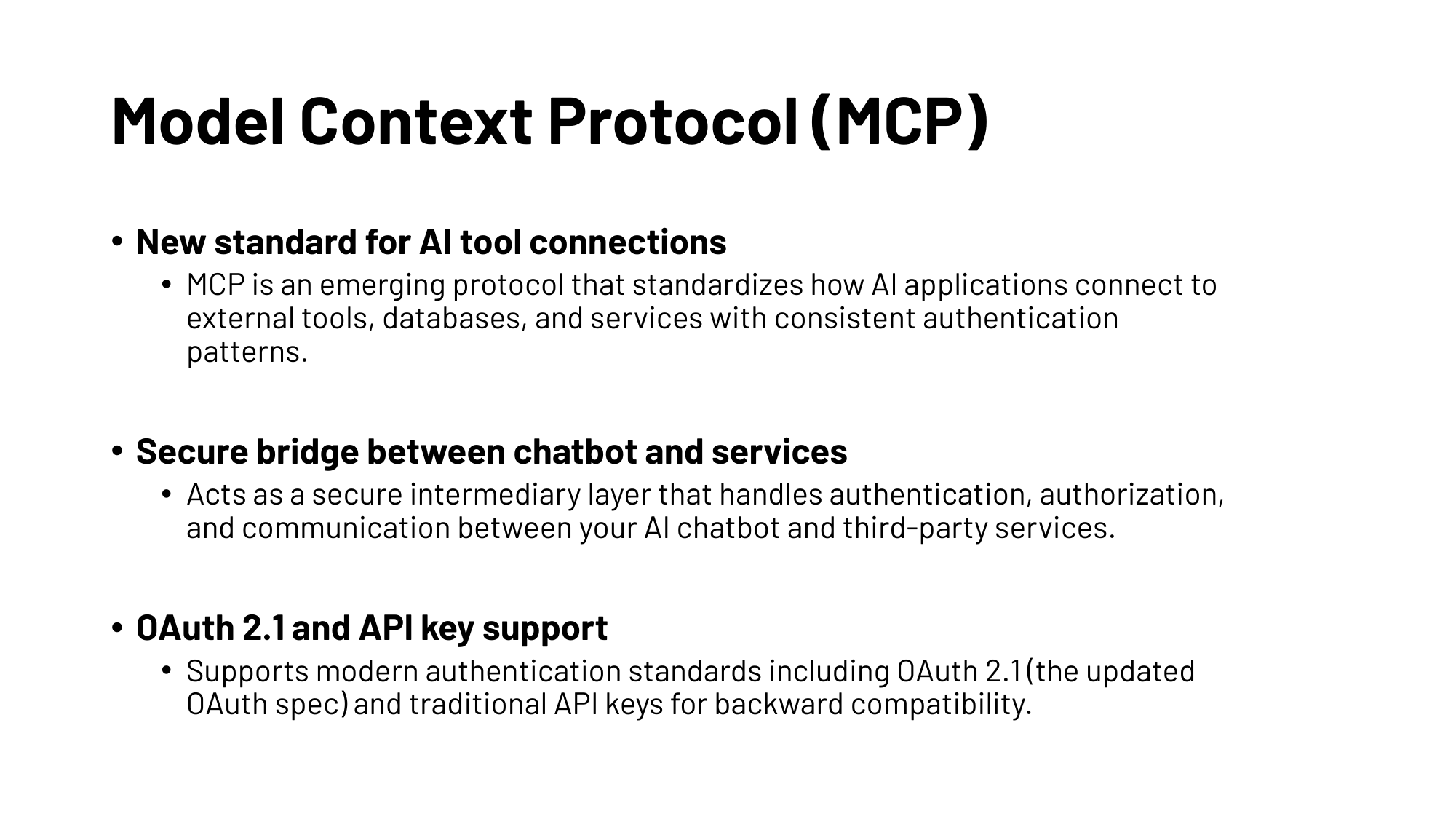

# Model Context Protocol (MCP)
New standard for AI tool connections
MCP is an emerging protocol that standardizes how AI applications connect to external tools, databases, and services with consistent authentication patterns.

Secure bridge between chatbot and services
Acts as a secure intermediary layer that handles authentication, authorization, and communication between your AI chatbot and third-party services.

OAuth 2.1 and API key support
Supports modern authentication standards including OAuth 2.1 (the updated OAuth spec) and traditional API keys for backward compatibility.